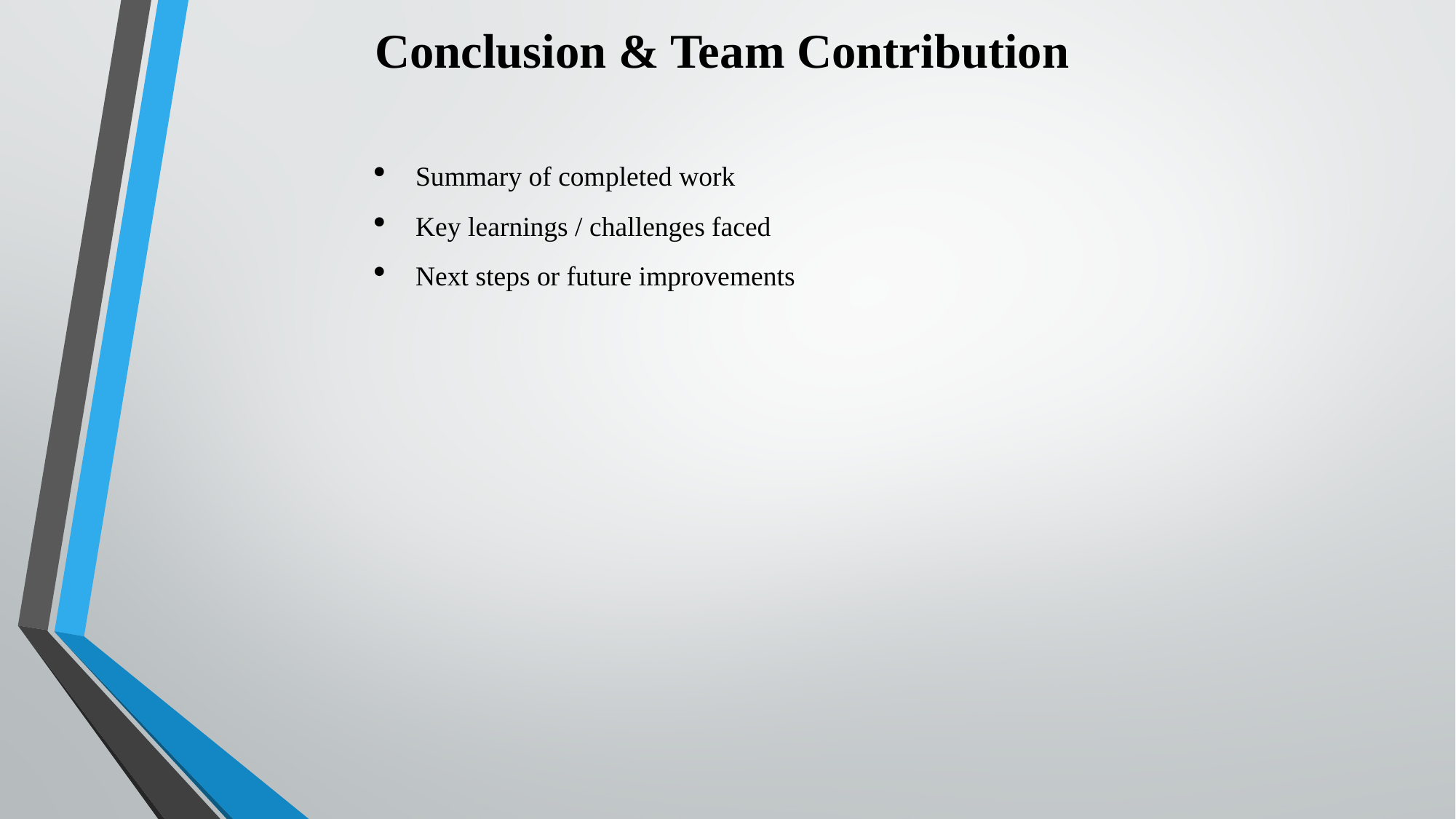

Conclusion & Team Contribution
Summary of completed work
Key learnings / challenges faced
Next steps or future improvements